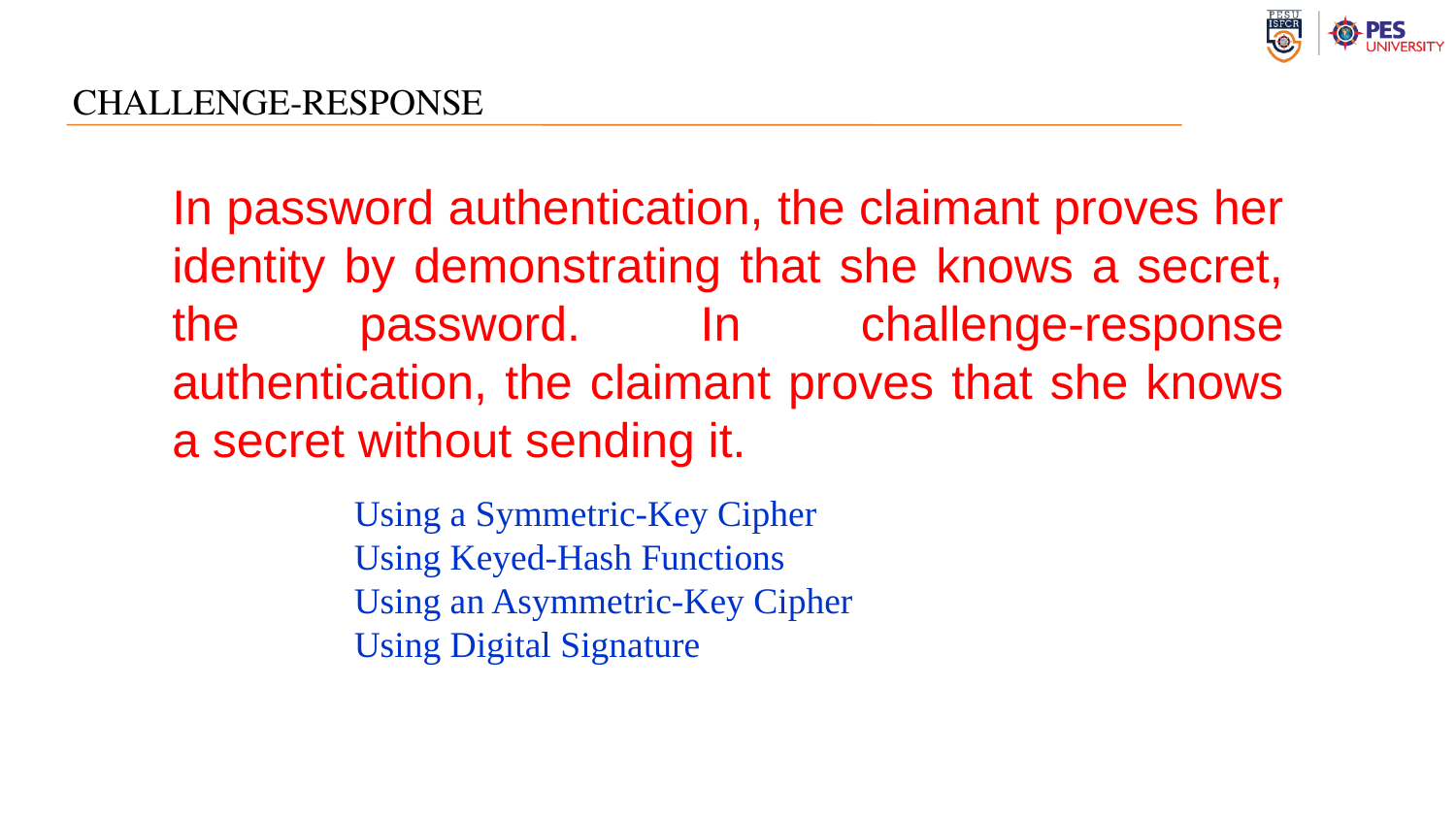

# CHALLENGE-RESPONSE
In password authentication, the claimant proves her identity by demonstrating that she knows a secret, the password. In challenge-response authentication, the claimant proves that she knows a secret without sending it.
Using a Symmetric-Key Cipher
Using Keyed-Hash Functions
Using an Asymmetric-Key Cipher
Using Digital Signature